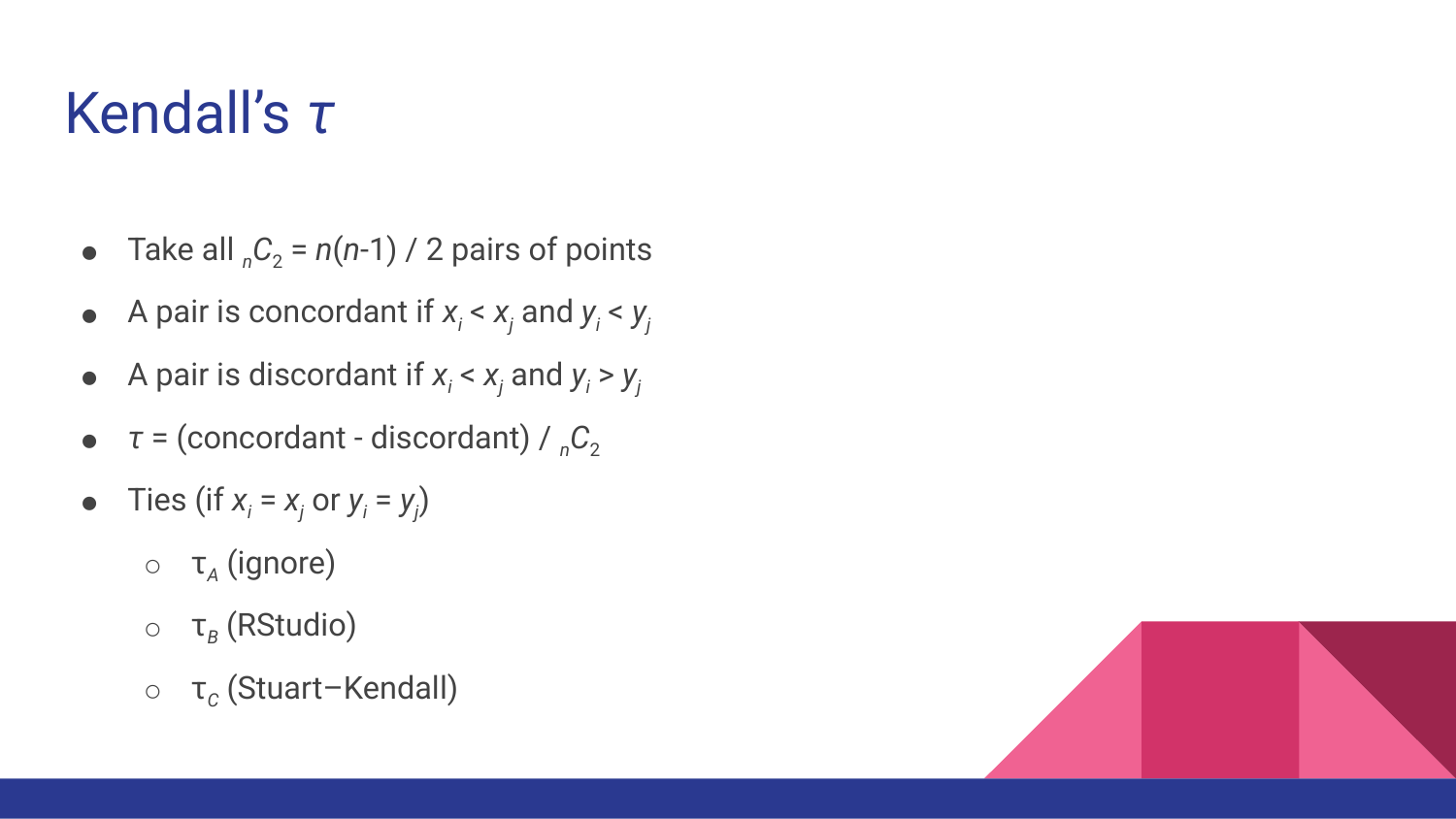

# Kendall’s τ
Take all nC2 = n(n-1) / 2 pairs of points
A pair is concordant if xi < xj and yi < yj
A pair is discordant if xi < xj and yi > yj
τ = (concordant - discordant) / nC2
Ties (if xi = xj or yi = yj)
τA (ignore)
τB (RStudio)
τC (Stuart–Kendall)